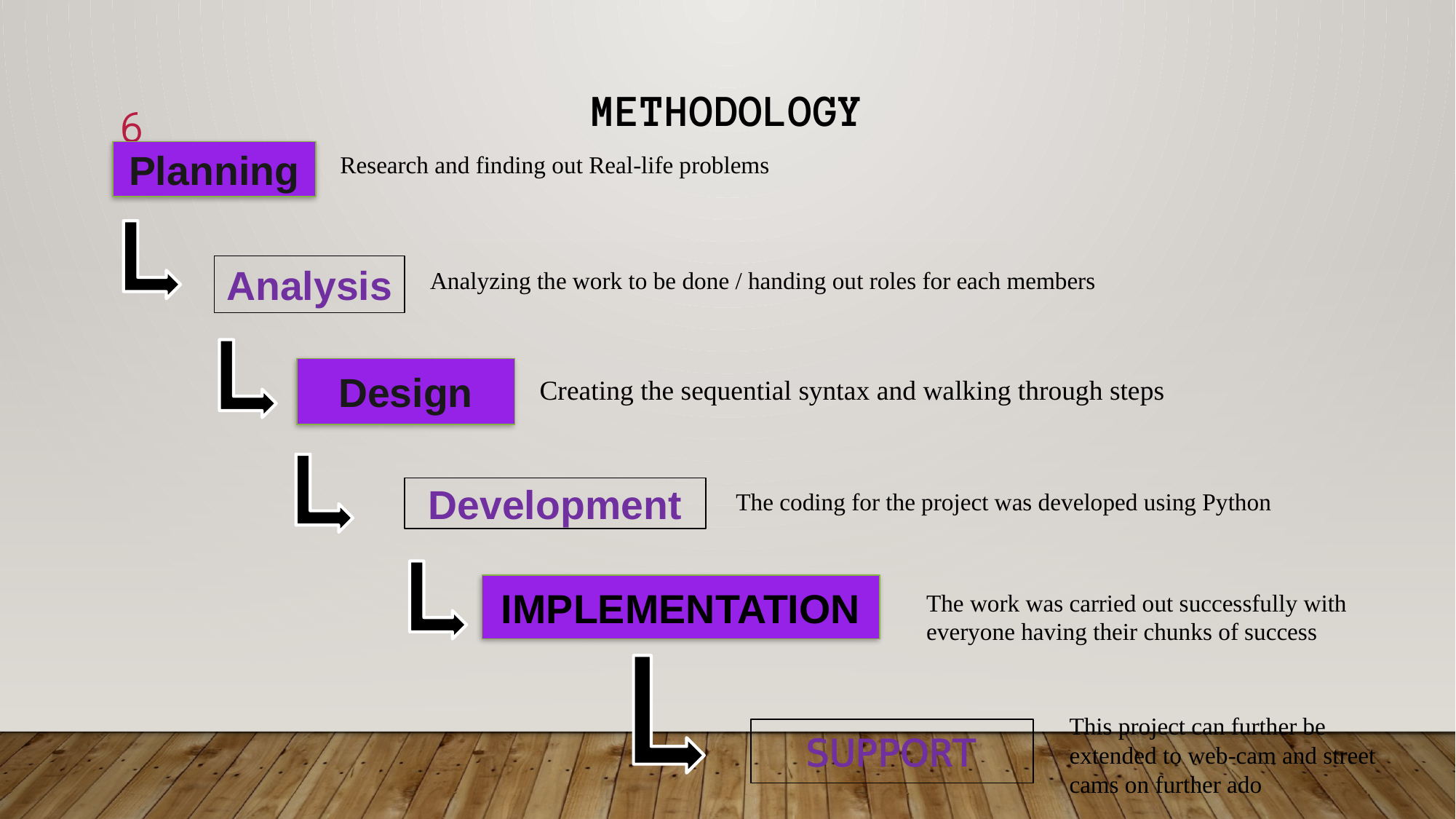

METHODOLOGY
6
Planning
Research and finding out Real-life problems

Analysis
Analyzing the work to be done / handing out roles for each members

Design
         Creating the sequential syntax and walking through steps

Development
The coding for the project was developed using Python

IMPLEMENTATION
The work was carried out successfully with everyone having their chunks of success

This project can further be extended to web-cam and street cams on further ado
SUPPORT